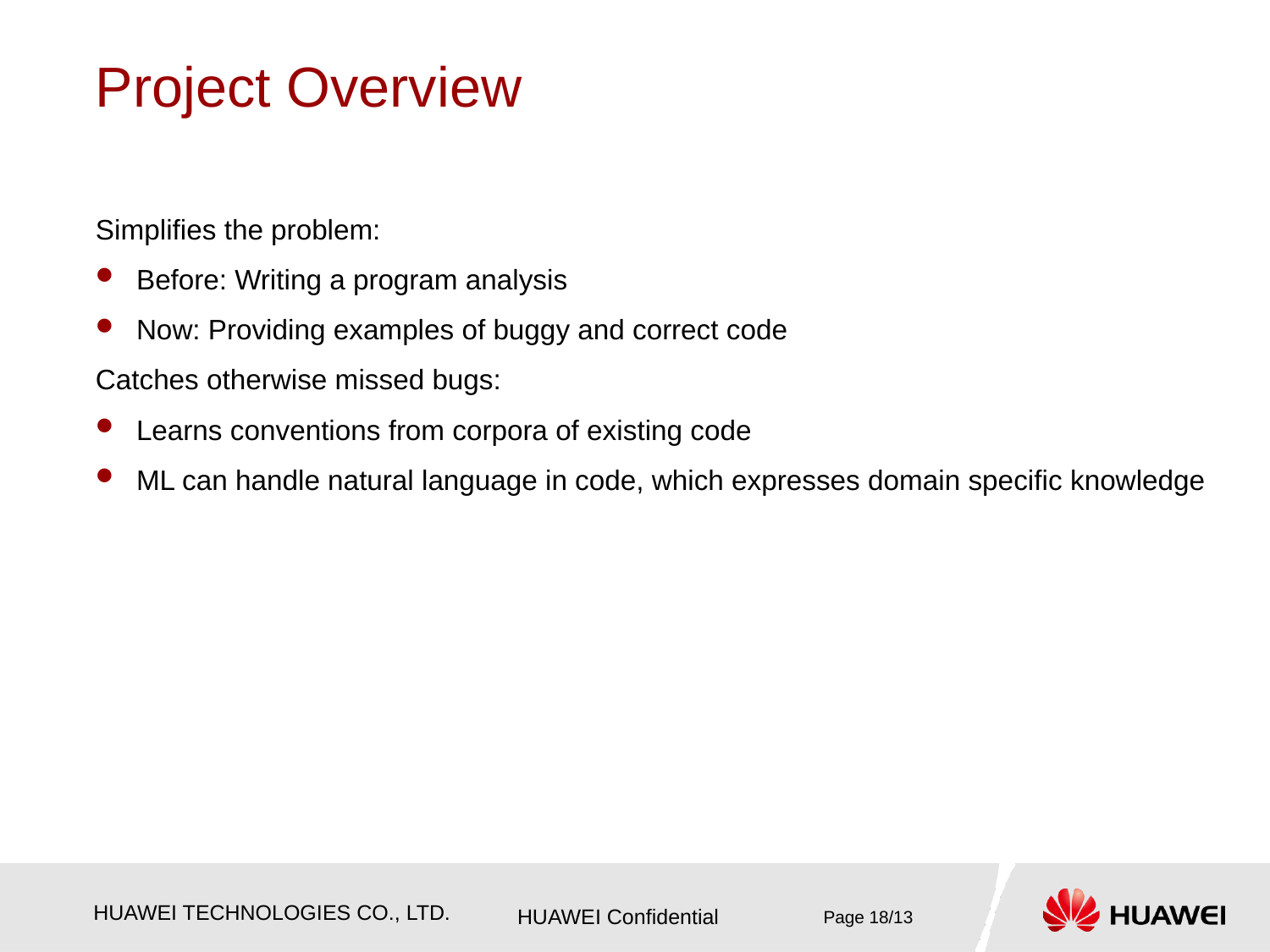

# Project Overview
Simplifies the problem:
Before: Writing a program analysis
Now: Providing examples of buggy and correct code
Catches otherwise missed bugs:
Learns conventions from corpora of existing code
ML can handle natural language in code, which expresses domain specific knowledge

Page 18/13